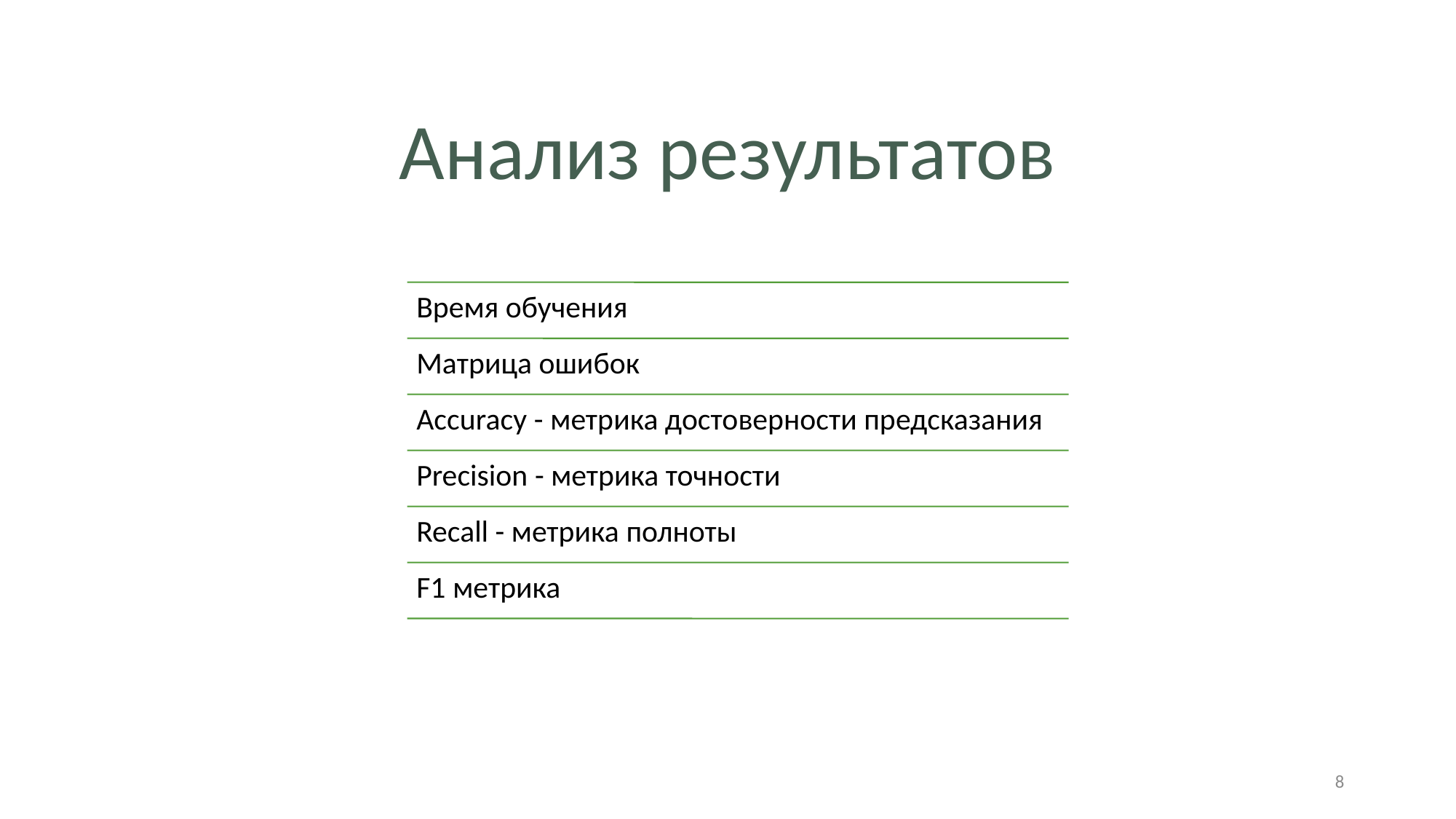

# Анализ результатов
Время обучения
Матрица ошибок
Accuracy - метрика достоверности предсказания
Precision - метрика точности
Recall - метрика полноты
F1 метрика

8